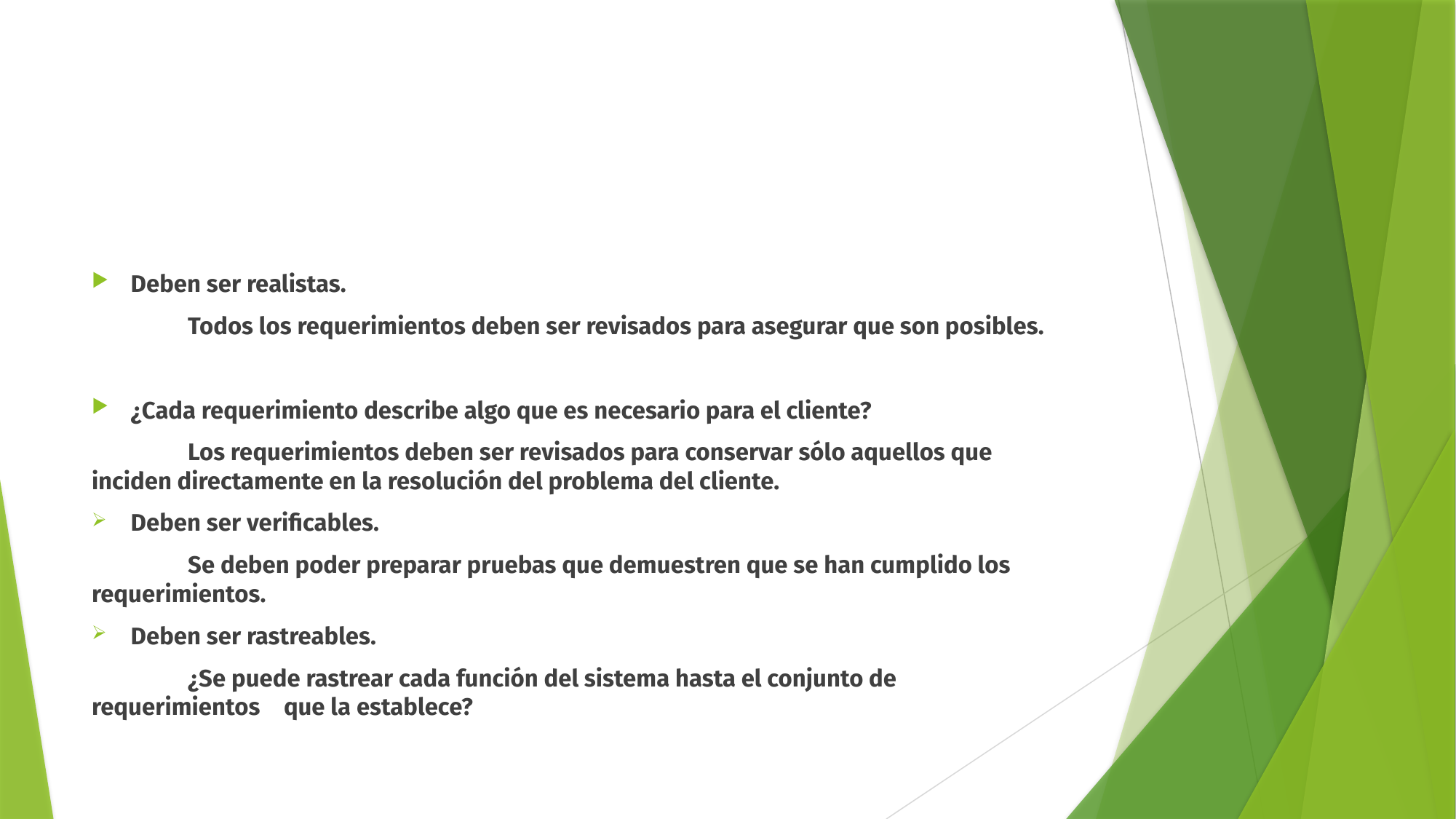

#
Deben ser realistas.
	Todos los requerimientos deben ser revisados para asegurar que son posibles.

¿Cada requerimiento describe algo que es necesario para el cliente?
	Los requerimientos deben ser revisados para conservar sólo aquellos que 	inciden directamente en la resolución del problema del cliente.
Deben ser verificables.
	Se deben poder preparar pruebas que demuestren que se han cumplido los 	requerimientos.
Deben ser rastreables.
	¿Se puede rastrear cada función del sistema hasta el conjunto de 	requerimientos 	que la establece?